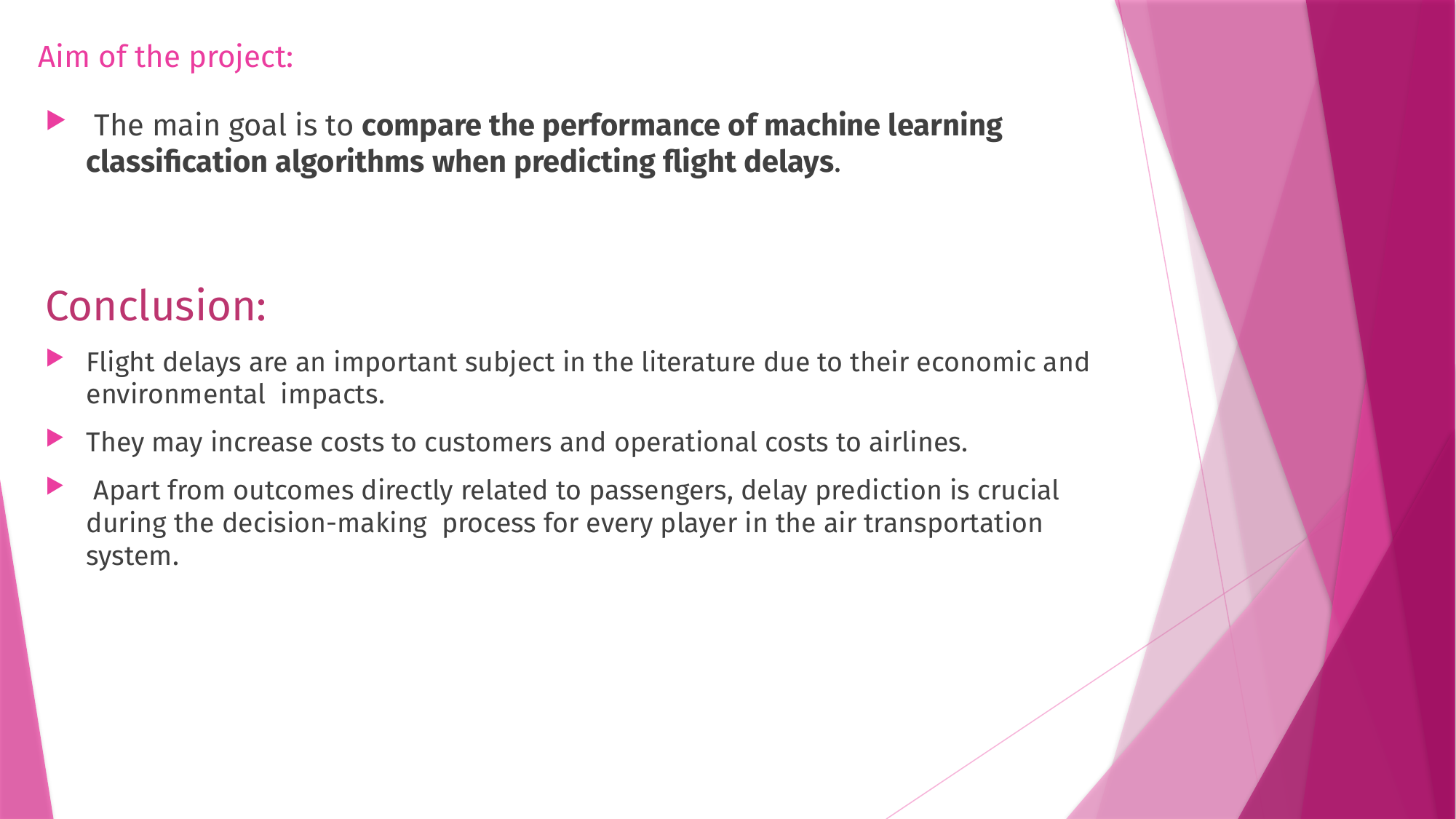

# Aim of the project:
 The main goal is to compare the performance of machine learning classification algorithms when predicting flight delays.

Conclusion:
Flight delays are an important subject in the literature due to their economic and environmental  impacts.
They may increase costs to customers and operational costs to airlines.
 Apart from outcomes directly related to passengers, delay prediction is crucial during the decision-making  process for every player in the air transportation system.